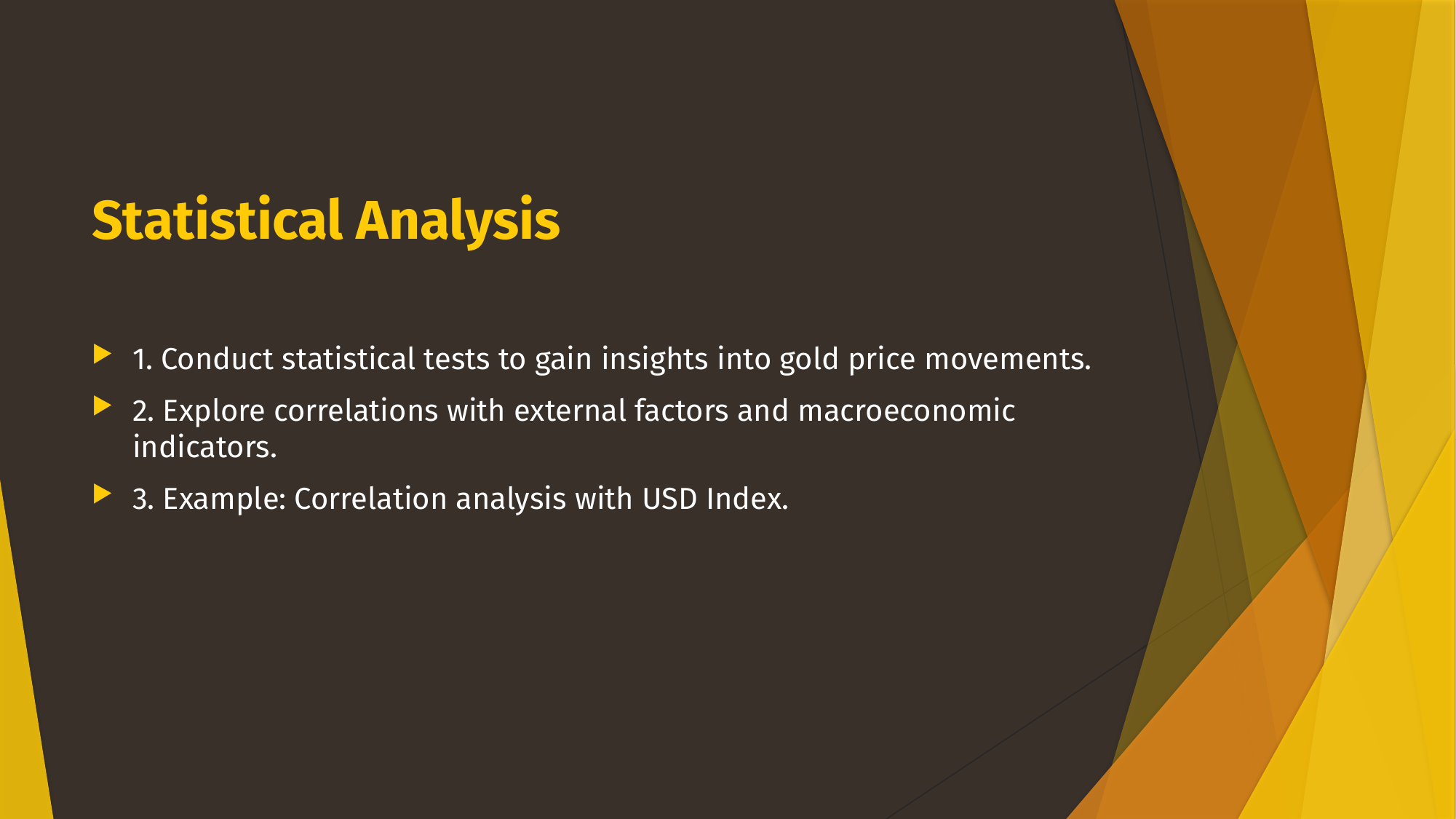

# Statistical Analysis
1. Conduct statistical tests to gain insights into gold price movements.
2. Explore correlations with external factors and macroeconomic indicators.
3. Example: Correlation analysis with USD Index.